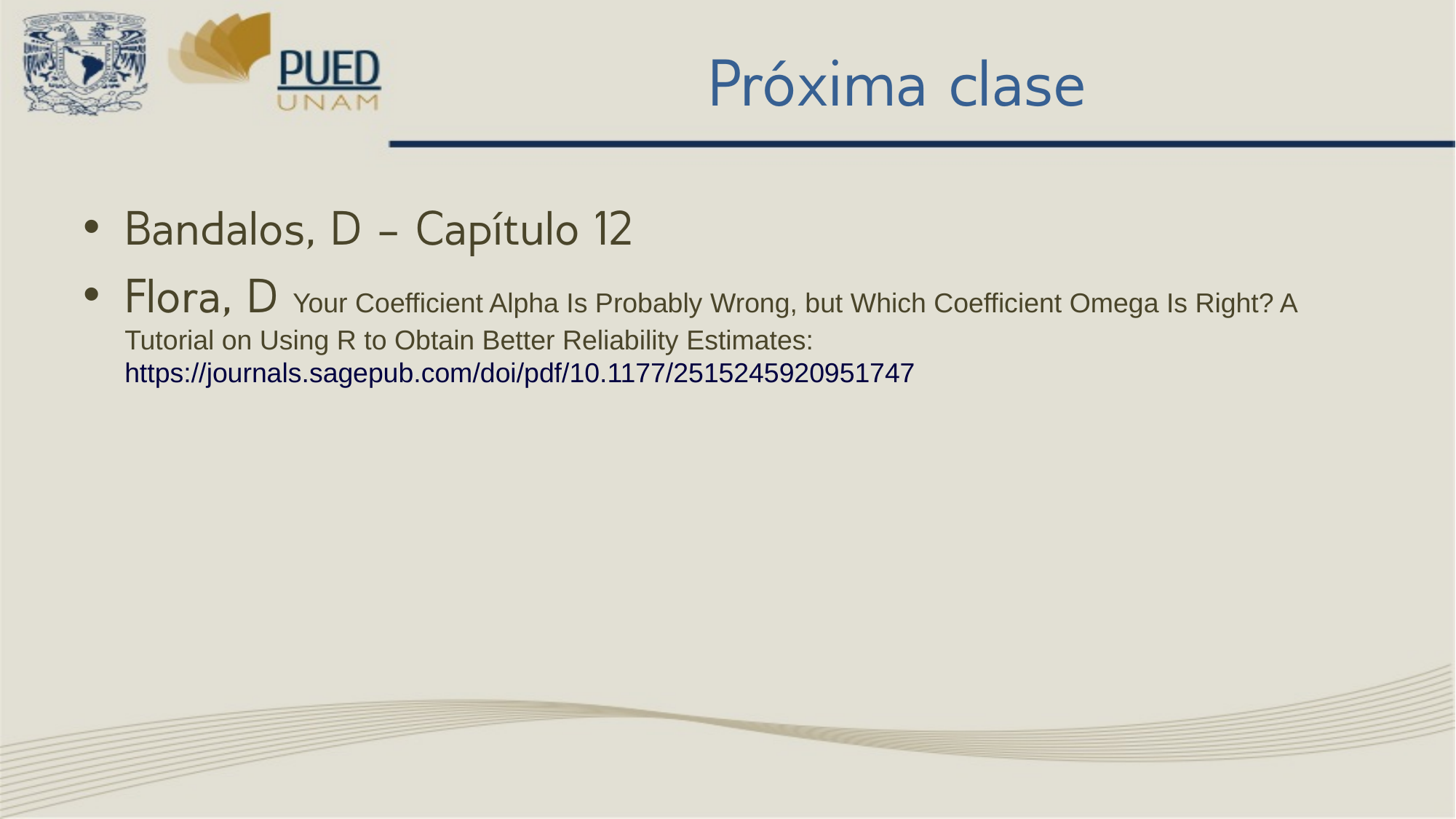

# Próxima clase
Bandalos, D – Capítulo 12
Flora, D Your Coefficient Alpha Is Probably Wrong, but Which Coefficient Omega Is Right? A Tutorial on Using R to Obtain Better Reliability Estimates: https://journals.sagepub.com/doi/pdf/10.1177/2515245920951747